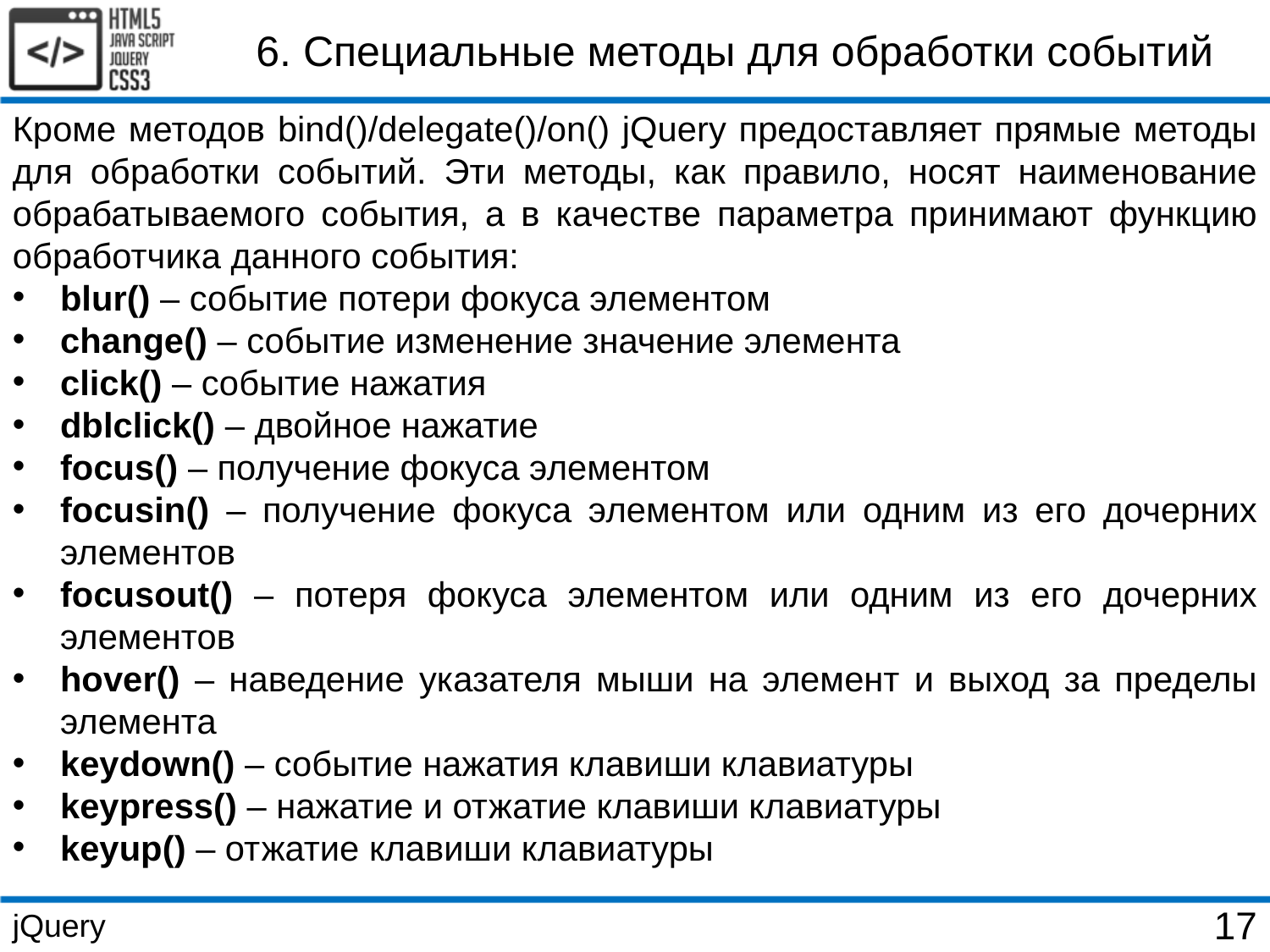

6. Специальные методы для обработки событий
Кроме методов bind()/delegate()/on() jQuery предоставляет прямые методы для обработки событий. Эти методы, как правило, носят наименование обрабатываемого события, а в качестве параметра принимают функцию обработчика данного события:
blur() – событие потери фокуса элементом
change() – событие изменение значение элемента
click() – событие нажатия
dblclick() – двойное нажатие
focus() – получение фокуса элементом
focusin() – получение фокуса элементом или одним из его дочерних элементов
focusout() – потеря фокуса элементом или одним из его дочерних элементов
hover() – наведение указателя мыши на элемент и выход за пределы элемента
keydown() – событие нажатия клавиши клавиатуры
keypress() – нажатие и отжатие клавиши клавиатуры
keyup() – отжатие клавиши клавиатуры
jQuery
17